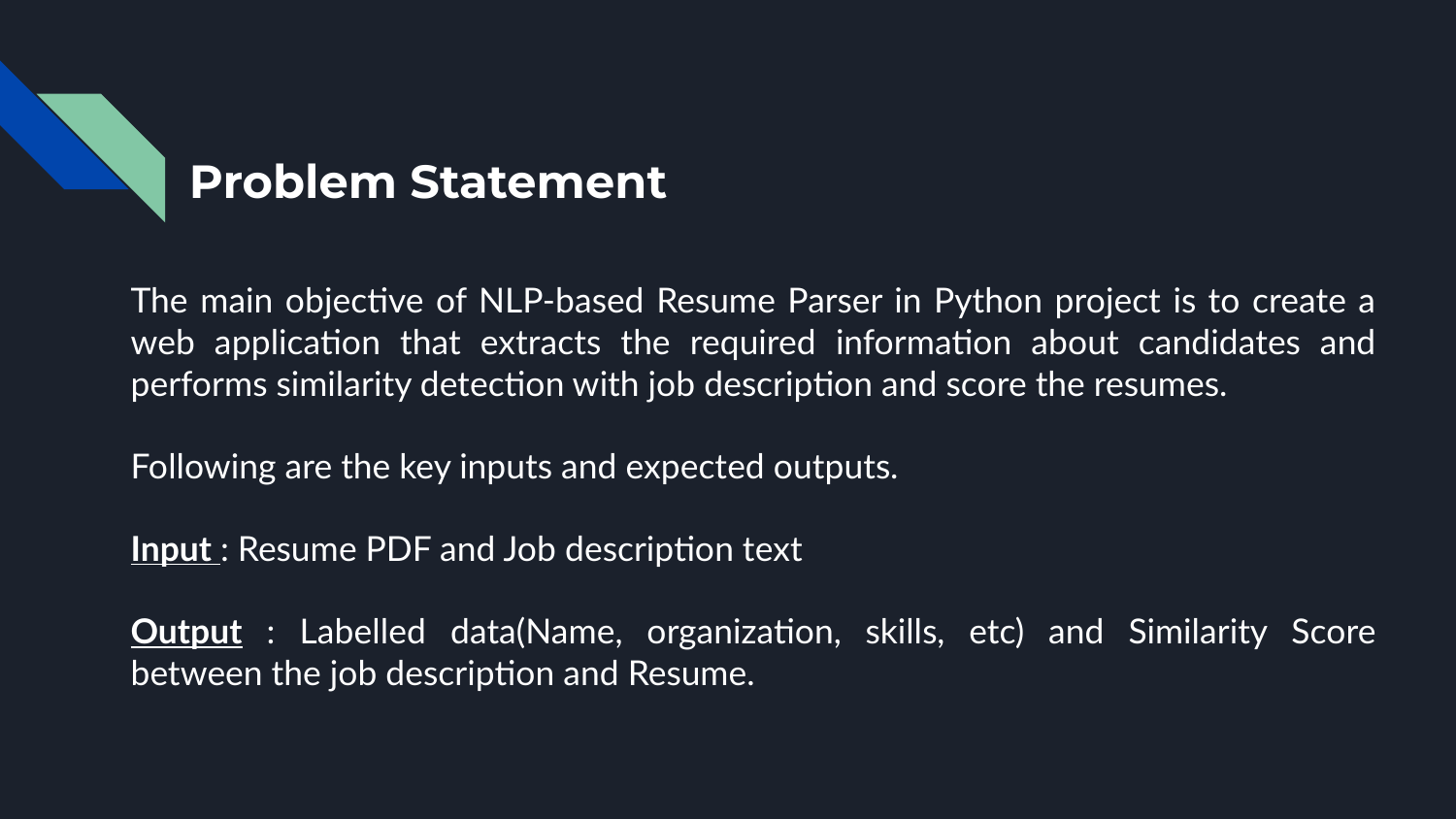

# Problem Statement

The main objective of NLP-based Resume Parser in Python project is to create a web application that extracts the required information about candidates and performs similarity detection with job description and score the resumes.

Following are the key inputs and expected outputs.

Input : Resume PDF and Job description text

Output : Labelled data(Name, organization, skills, etc) and Similarity Score between the job description and Resume.